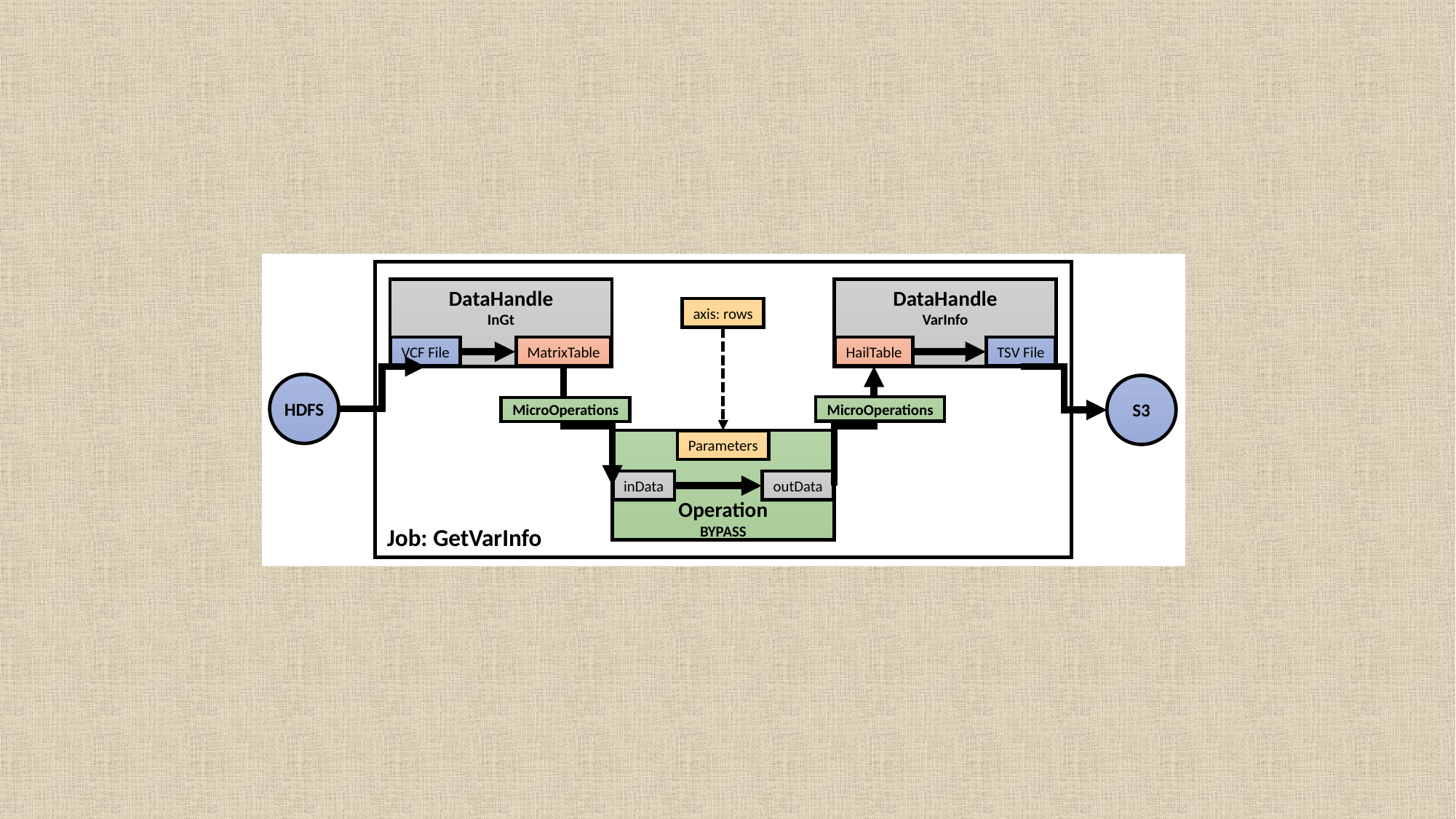

DataHandle
InGt
DataHandle
VarInfo
axis: rows
VCF File
TSV File
MatrixTable
HailTable
HDFS
S3
MicroOperations
MicroOperations
Operation
BYPASS
Parameters
outData
inData
Job: GetVarInfo